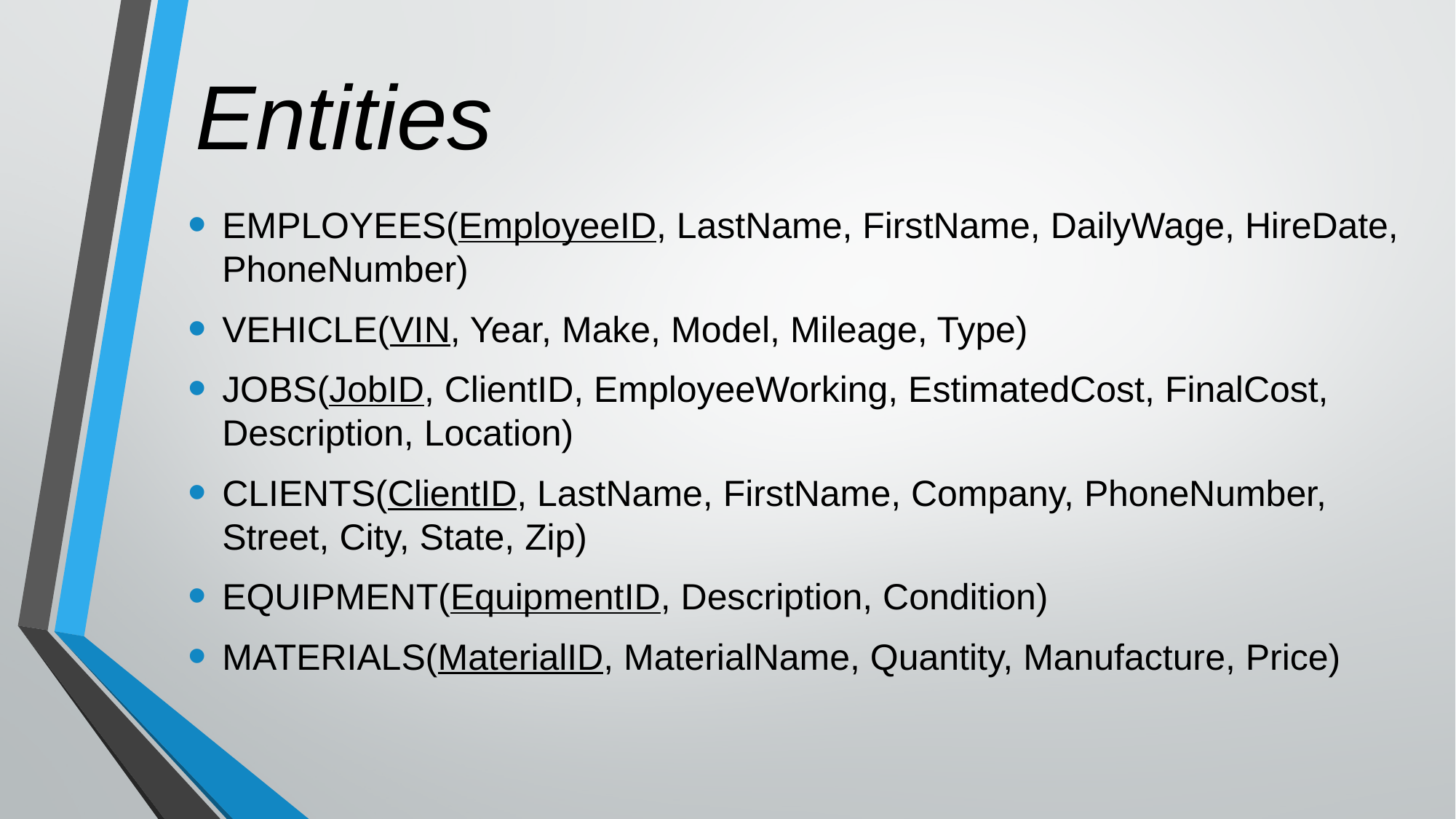

# Entities
EMPLOYEES(EmployeeID, LastName, FirstName, DailyWage, HireDate, PhoneNumber)
VEHICLE(VIN, Year, Make, Model, Mileage, Type)
JOBS(JobID, ClientID, EmployeeWorking, EstimatedCost, FinalCost, Description, Location)
CLIENTS(ClientID, LastName, FirstName, Company, PhoneNumber, Street, City, State, Zip)
EQUIPMENT(EquipmentID, Description, Condition)
MATERIALS(MaterialID, MaterialName, Quantity, Manufacture, Price)